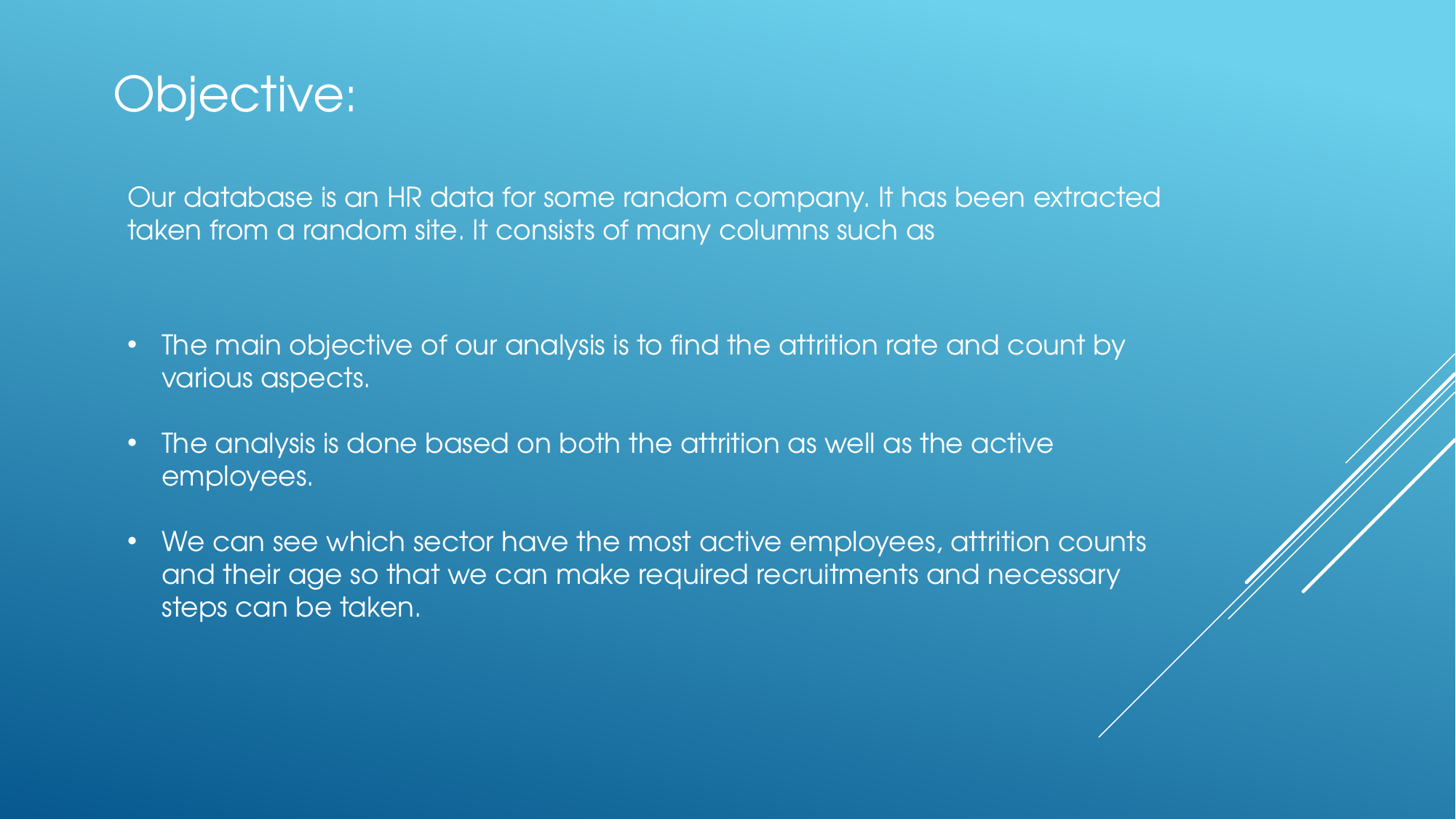

Objective:
Our database is an HR data for some random company. It has been extracted taken from a random site. It consists of many columns such as
The main objective of our analysis is to find the attrition rate and count by various aspects.

The analysis is done based on both the attrition as well as the active employees.

We can see which sector have the most active employees, attrition counts and their age so that we can make required recruitments and necessary steps can be taken.